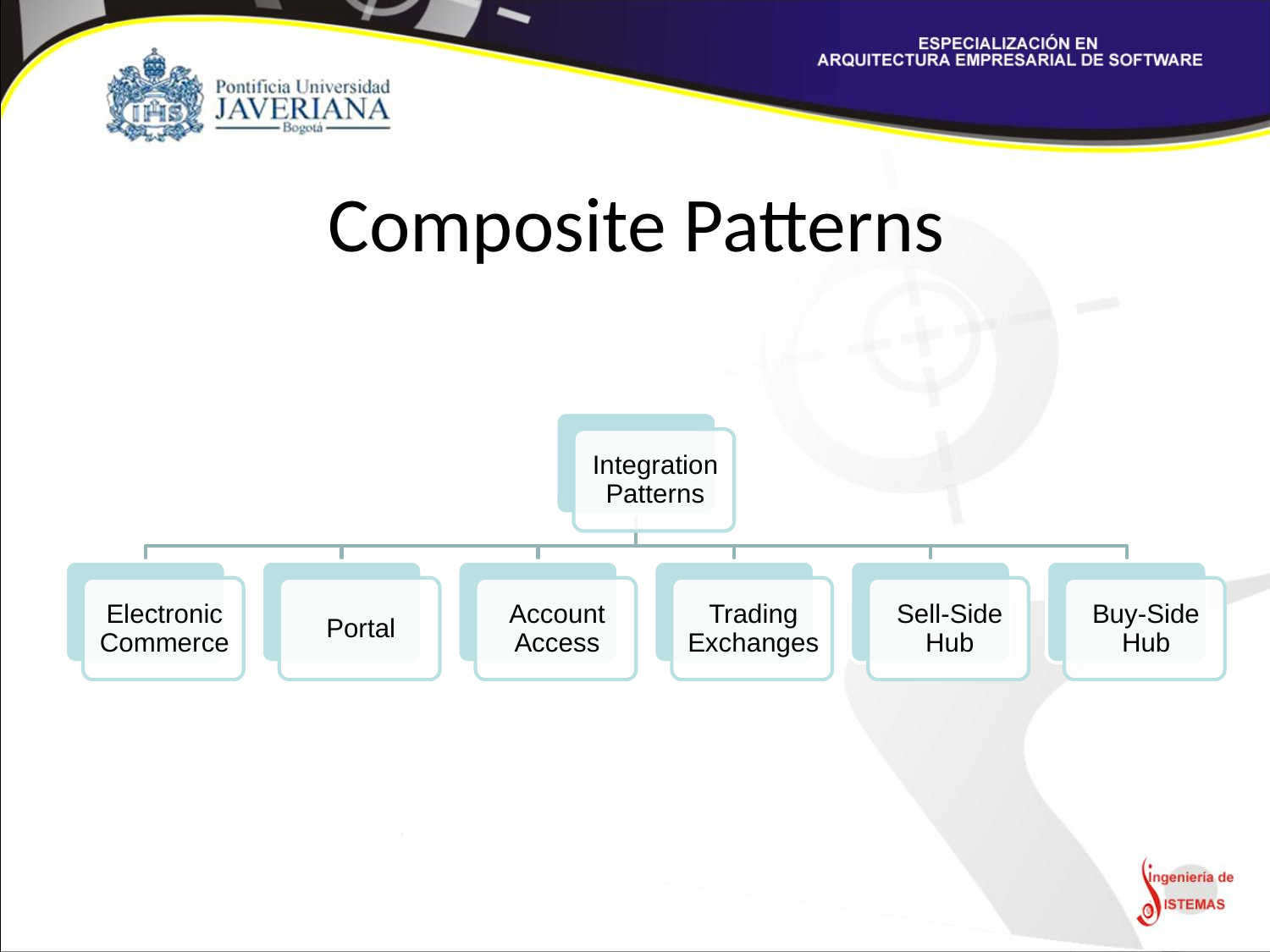

# Composite Patterns
Integration Patterns
Electronic Commerce
Portal
Account Access
Trading Exchanges
Sell-Side Hub
Buy-Side Hub